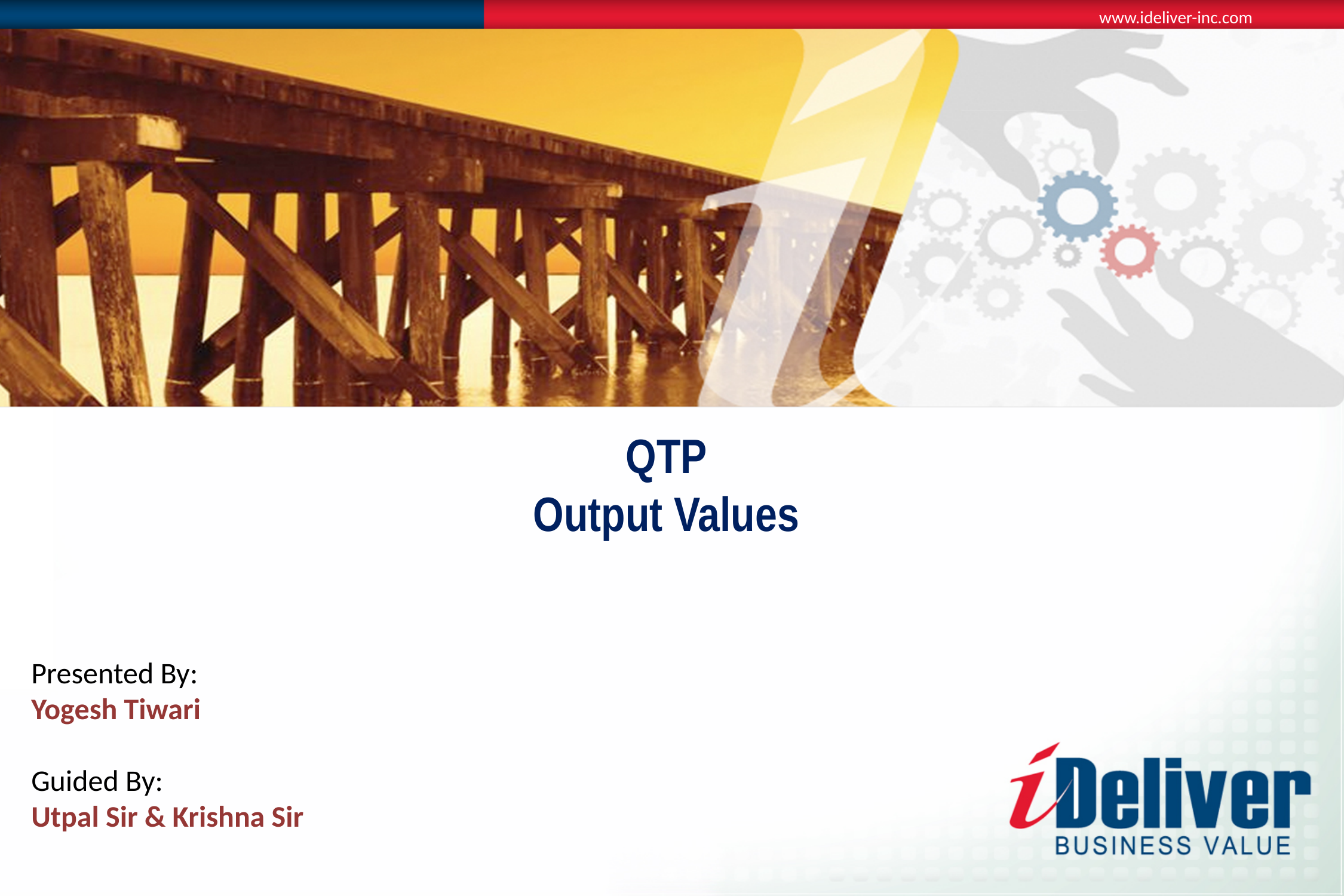

QTP
Output Values
Presented By:
Yogesh Tiwari

Guided By:
Utpal Sir & Krishna Sir